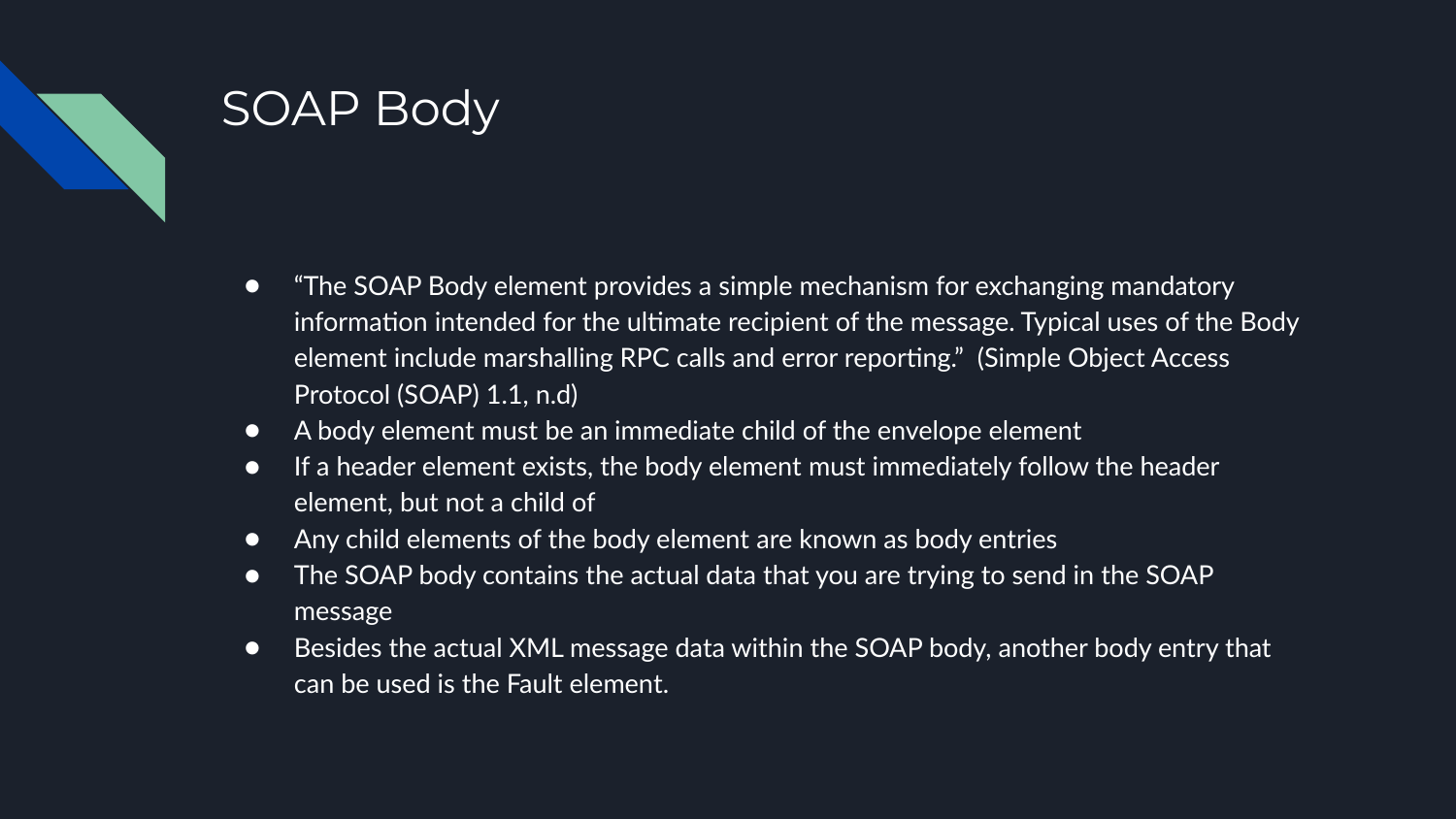

# SOAP Body
“The SOAP Body element provides a simple mechanism for exchanging mandatory information intended for the ultimate recipient of the message. Typical uses of the Body element include marshalling RPC calls and error reporting.”  (Simple Object Access Protocol (SOAP) 1.1, n.d)
A body element must be an immediate child of the envelope element
If a header element exists, the body element must immediately follow the header element, but not a child of
Any child elements of the body element are known as body entries
The SOAP body contains the actual data that you are trying to send in the SOAP message
Besides the actual XML message data within the SOAP body, another body entry that can be used is the Fault element.